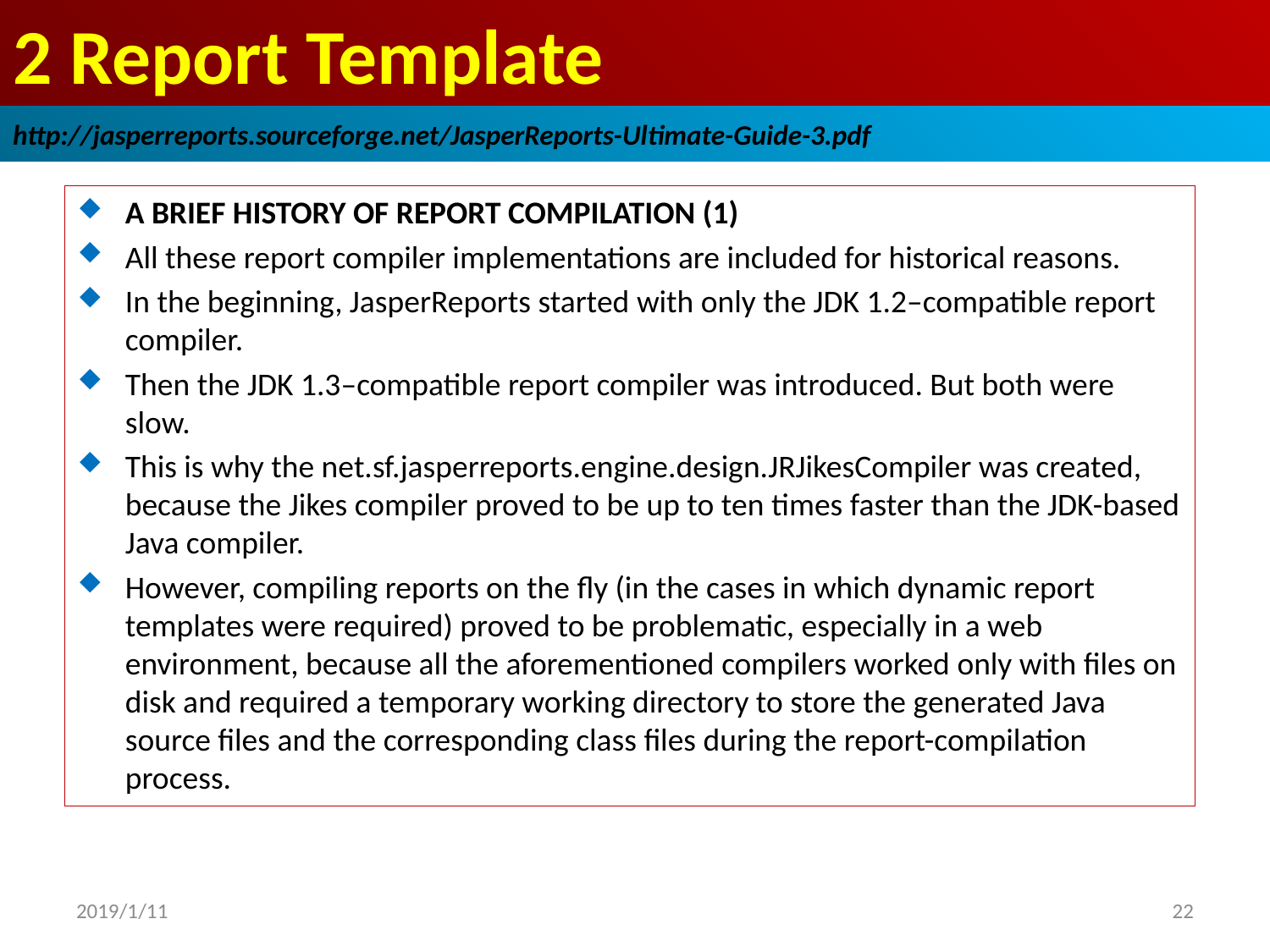

# 2 Report Template
http://jasperreports.sourceforge.net/JasperReports-Ultimate-Guide-3.pdf
A BRIEF HISTORY OF REPORT COMPILATION (1)
All these report compiler implementations are included for historical reasons.
In the beginning, JasperReports started with only the JDK 1.2–compatible report compiler.
Then the JDK 1.3–compatible report compiler was introduced. But both were slow.
This is why the net.sf.jasperreports.engine.design.JRJikesCompiler was created, because the Jikes compiler proved to be up to ten times faster than the JDK-based Java compiler.
However, compiling reports on the fly (in the cases in which dynamic report templates were required) proved to be problematic, especially in a web environment, because all the aforementioned compilers worked only with files on disk and required a temporary working directory to store the generated Java source files and the corresponding class files during the report-compilation process.
2019/1/11
22